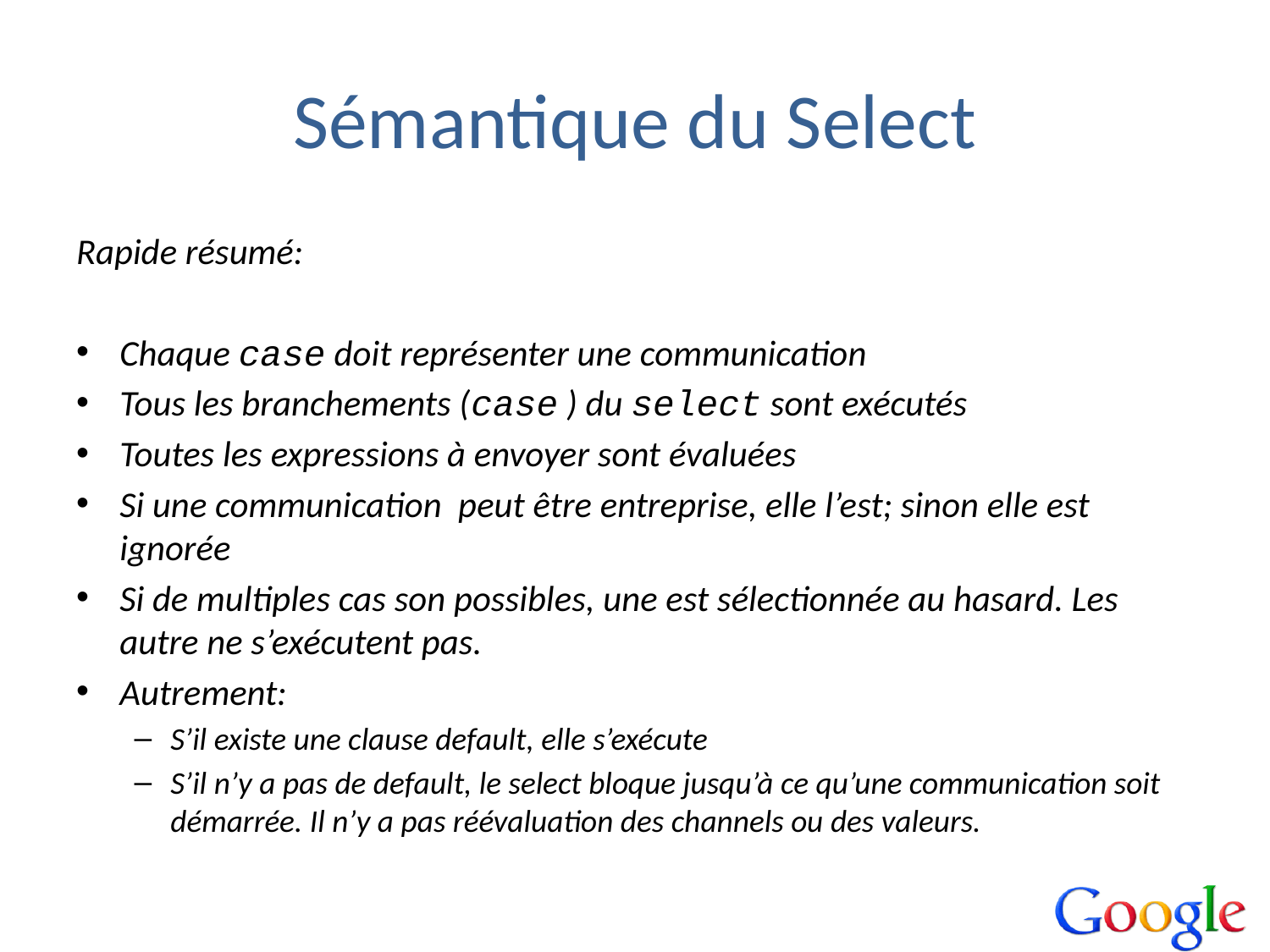

# Sémantique du Select
Rapide résumé:

Chaque case doit représenter une communication
Tous les branchements (case ) du select sont exécutés
Toutes les expressions à envoyer sont évaluées
Si une communication  peut être entreprise, elle l’est; sinon elle est ignorée
Si de multiples cas son possibles, une est sélectionnée au hasard. Les autre ne s’exécutent pas.
Autrement:
S’il existe une clause default, elle s’exécute
S’il n’y a pas de default, le select bloque jusqu’à ce qu’une communication soit démarrée. Il n’y a pas réévaluation des channels ou des valeurs.